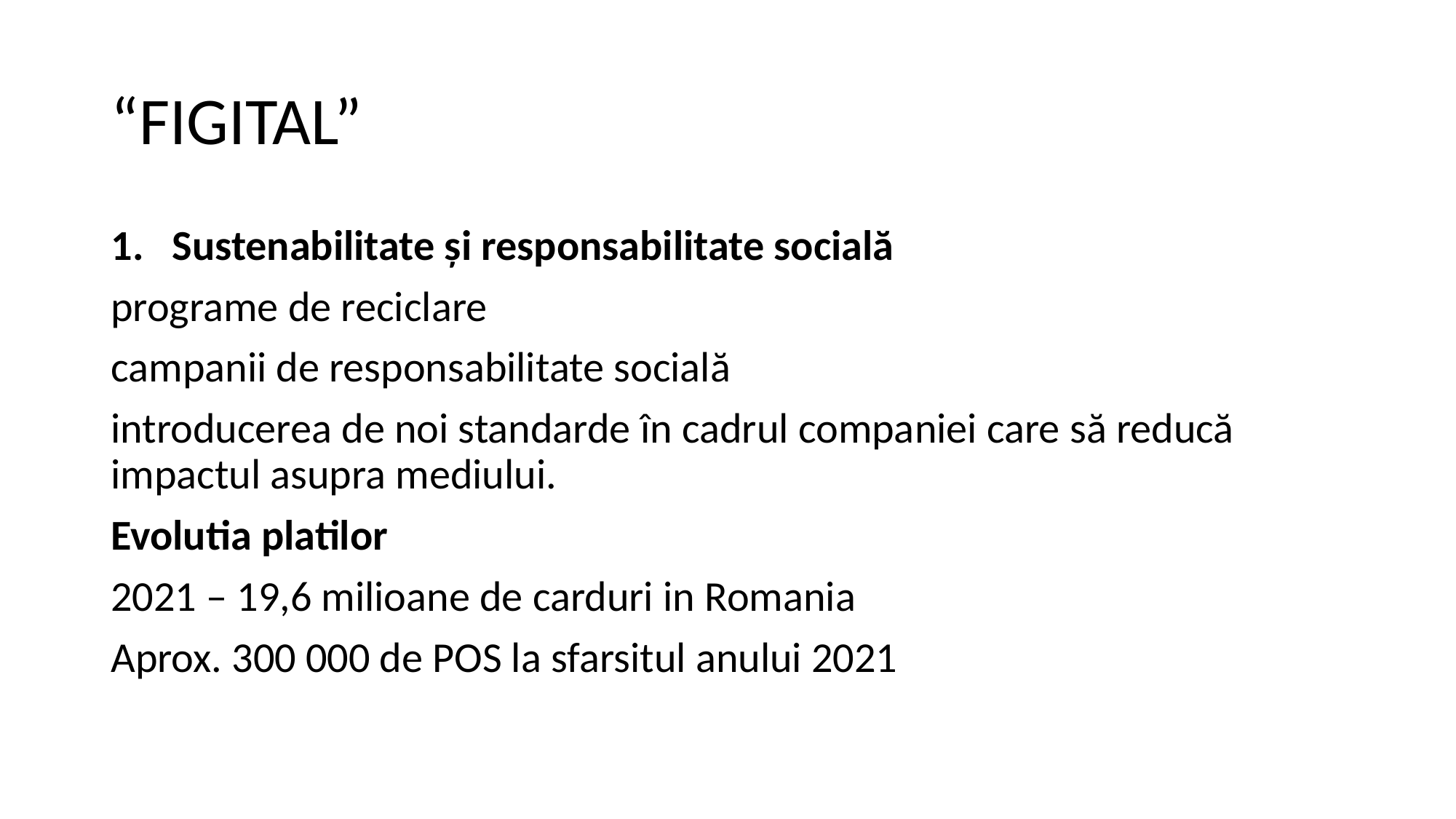

# “FIGITAL”
Sustenabilitate și responsabilitate socială
programe de reciclare
campanii de responsabilitate socială
introducerea de noi standarde în cadrul companiei care să reducă impactul asupra mediului.
Evolutia platilor
2021 – 19,6 milioane de carduri in Romania
Aprox. 300 000 de POS la sfarsitul anului 2021